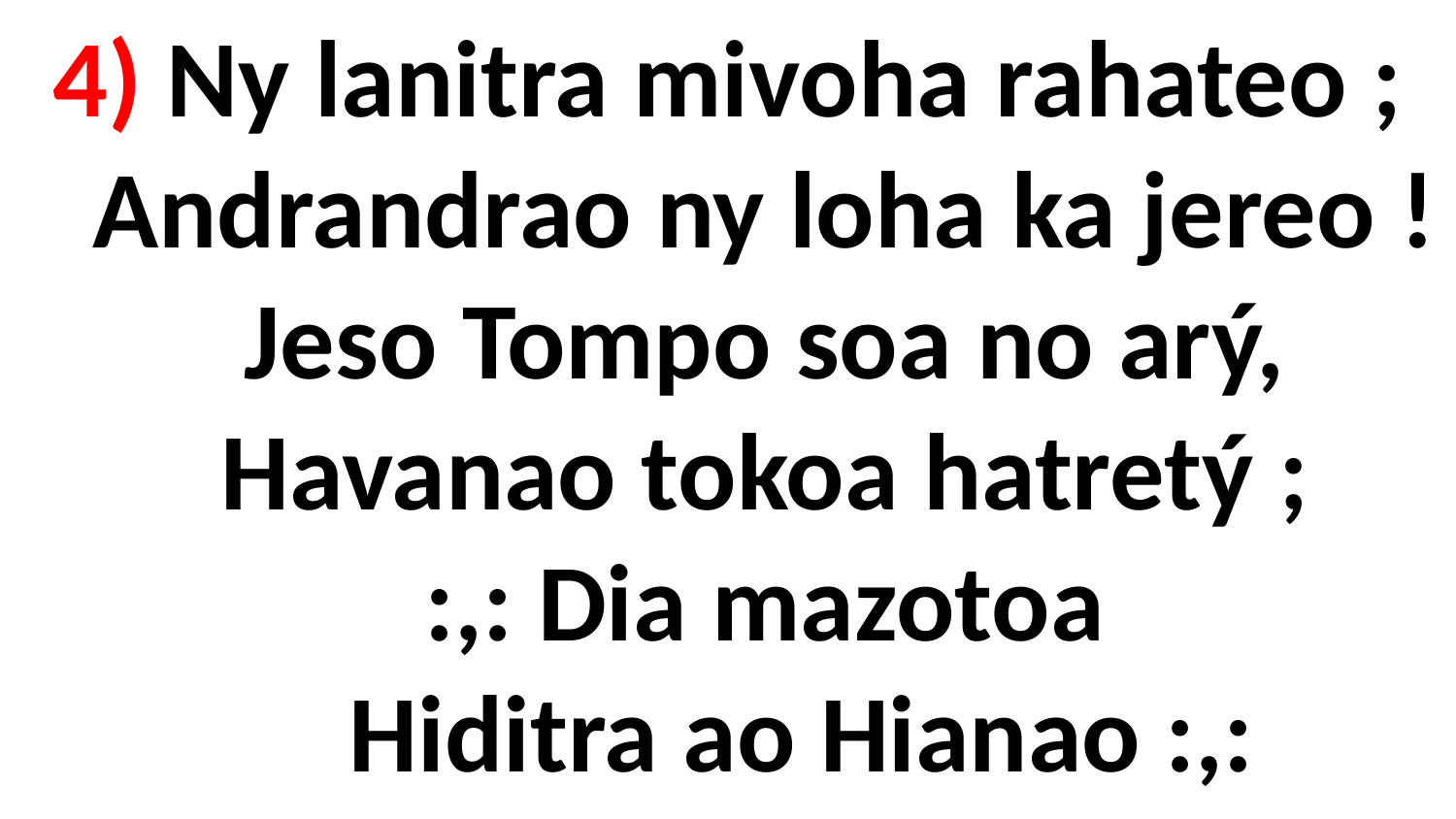

# 4) Ny lanitra mivoha rahateo ; Andrandrao ny loha ka jereo ! Jeso Tompo soa no arý, Havanao tokoa hatretý ; :,: Dia mazotoa Hiditra ao Hianao :,: